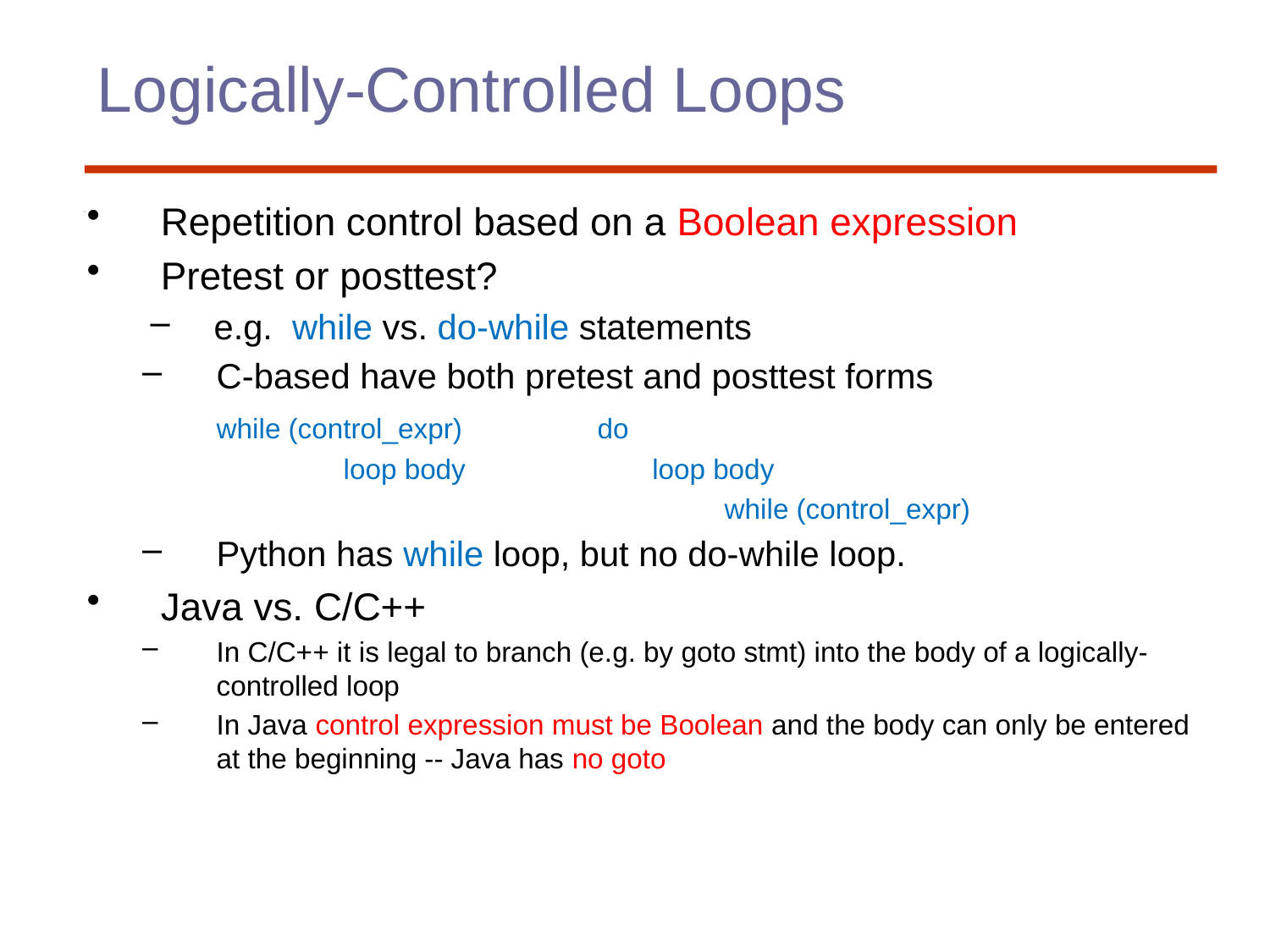

# Logically-Controlled Loops
Repetition control based on a Boolean expression
Pretest or posttest?
e.g.  while vs. do-while statements
C-based have both pretest and posttest forms
	while (control_expr)		do
		loop body		       loop body
					while (control_expr)
Python has while loop, but no do-while loop.
Java vs. C/C++
In C/C++ it is legal to branch (e.g. by goto stmt) into the body of a logically-controlled loop
In Java control expression must be Boolean and the body can only be entered at the beginning -- Java has no goto